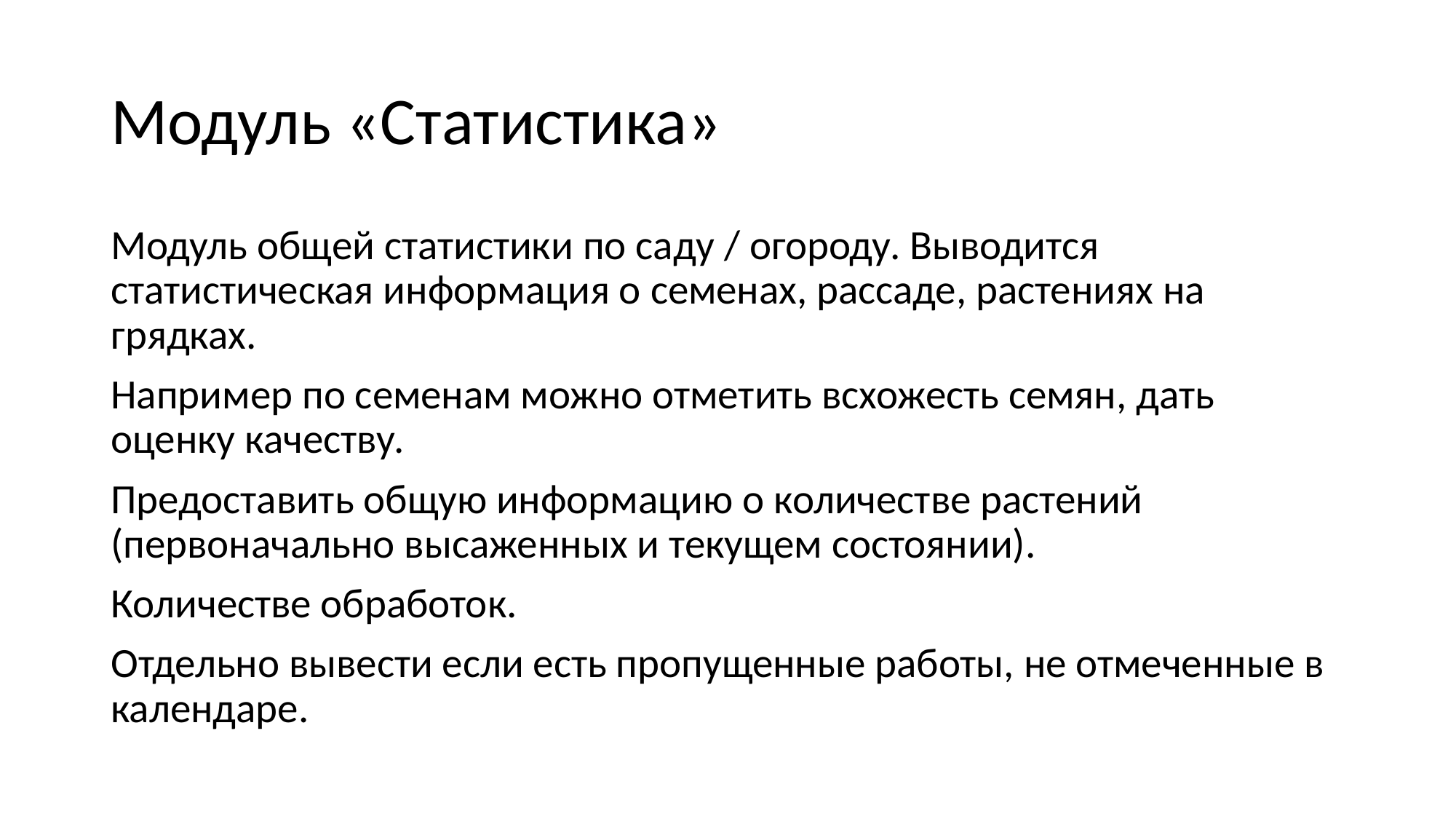

# Модуль «Статистика»
Модуль общей статистики по саду / огороду. Выводится статистическая информация о семенах, рассаде, растениях на грядках.
Например по семенам можно отметить всхожесть семян, дать оценку качеству.
Предоставить общую информацию о количестве растений (первоначально высаженных и текущем состоянии).
Количестве обработок.
Отдельно вывести если есть пропущенные работы, не отмеченные в календаре.